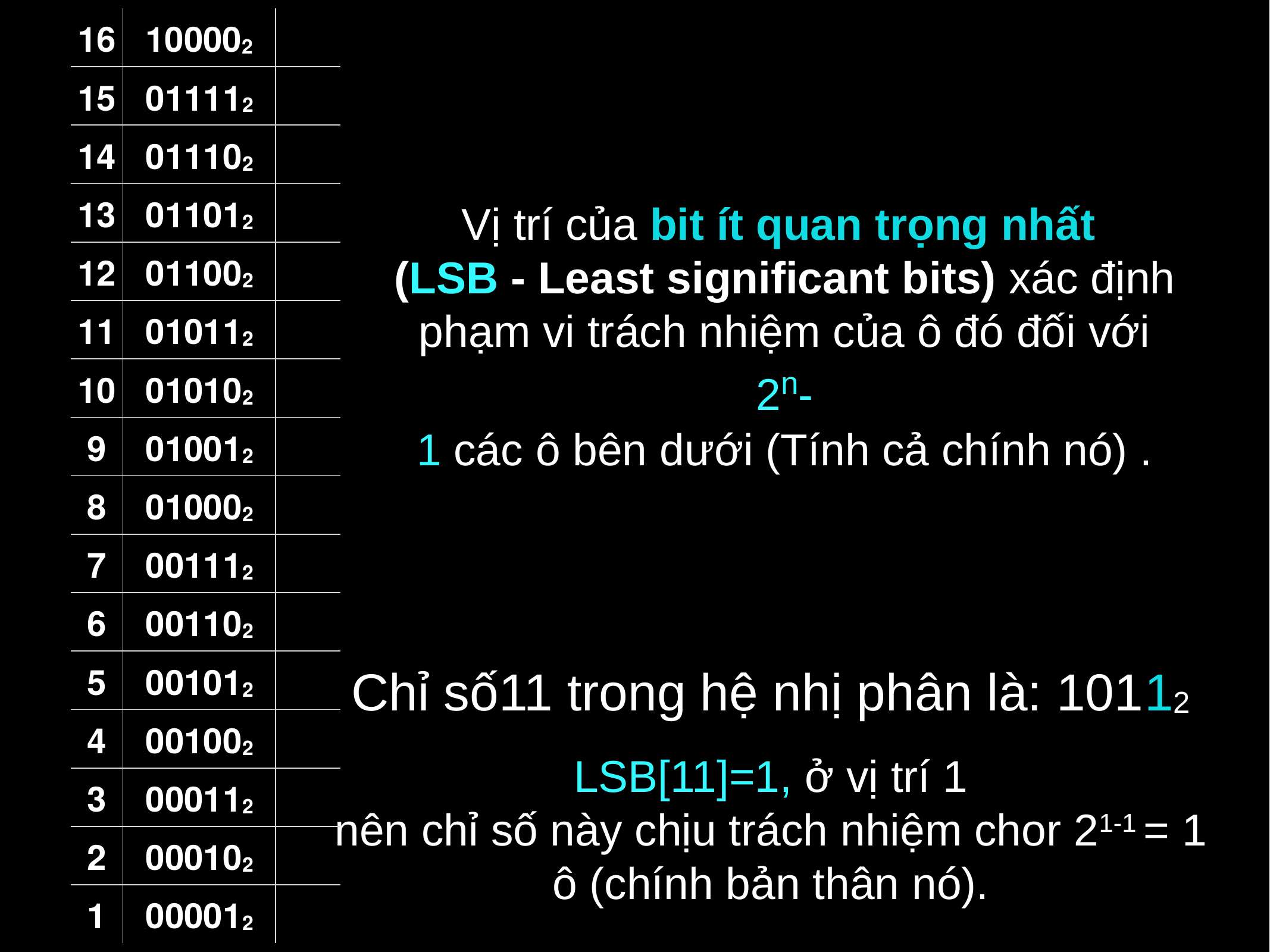

| 16 | 100002 |  |
| --- | --- | --- |
| 15 | \_011112 |  |
| 14 | \_011102 |  |
| 13 | \_011012 |  |
| 12 | \_011002 |  |
| 11 | \_010112 |  |
| 10 | \_010102 |  |
| 9 | \_010012 |  |
| 8 | \_010002 |  |
| 7 | \_001112 |  |
| 6 | \_001102 |  |
| 5 | \_001012 |  |
| 4 | \_001002 |  |
| 3 | \_000112 |  |
| 2 | \_000102 |  |
| 1 | \_000012 |  |

Vị trí của bit ít quan trọng nhất
(LSB - Least significant bits) xác định phạm vi trách nhiệm của ô đó đối với
2n-1 các ô bên dưới (Tính cả chính nó) .
Chỉ số11 trong hệ nhị phân là: 10112
LSB[11]=1, ở vị trí 1 nên chỉ số này chịu trách nhiệm chor 21-1 = 1 ô (chính bản thân nó).